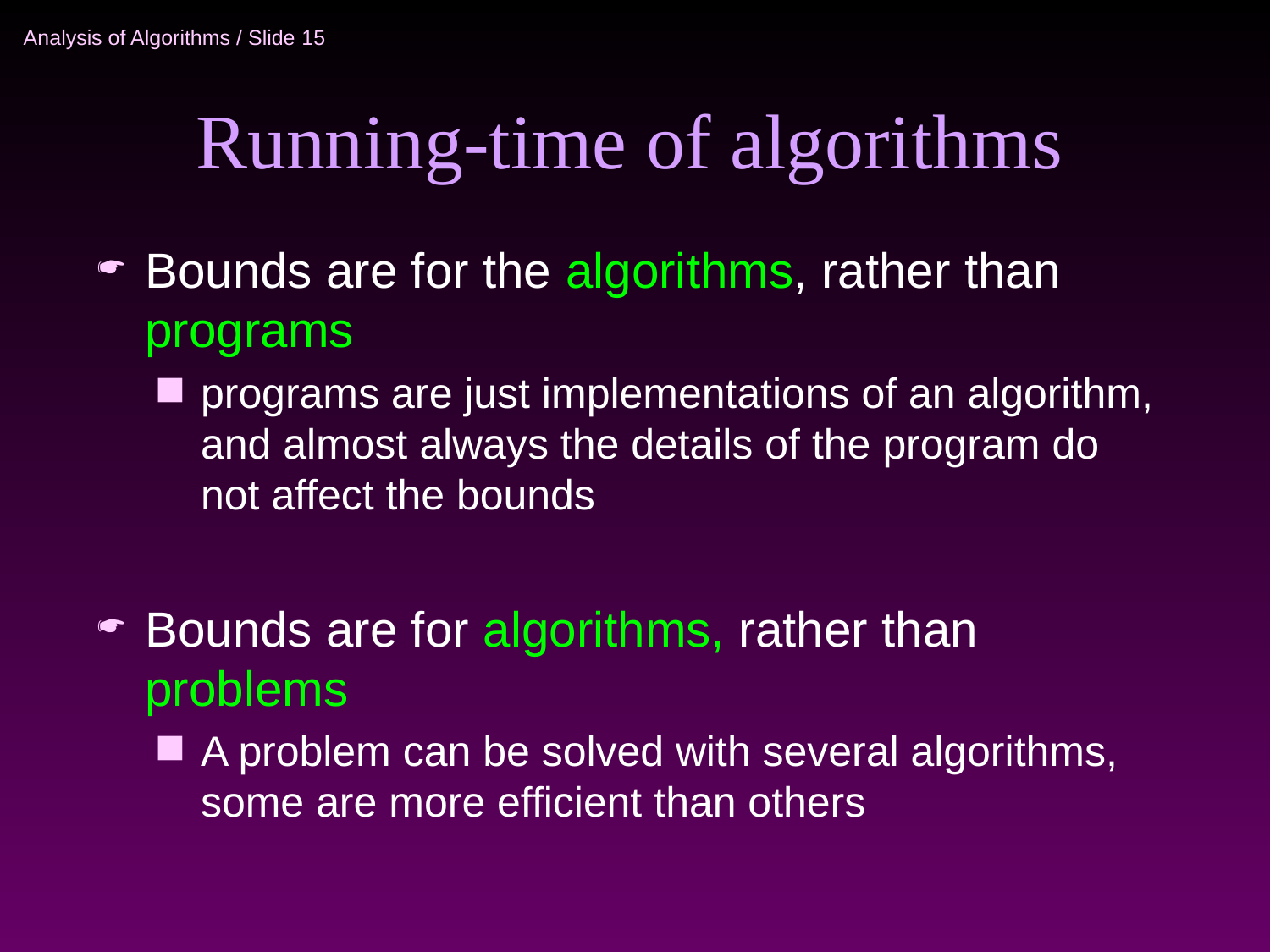

# Running-time of algorithms
Bounds are for the algorithms, rather than programs
programs are just implementations of an algorithm, and almost always the details of the program do not affect the bounds

Bounds are for algorithms, rather than problems
A problem can be solved with several algorithms, some are more efficient than others